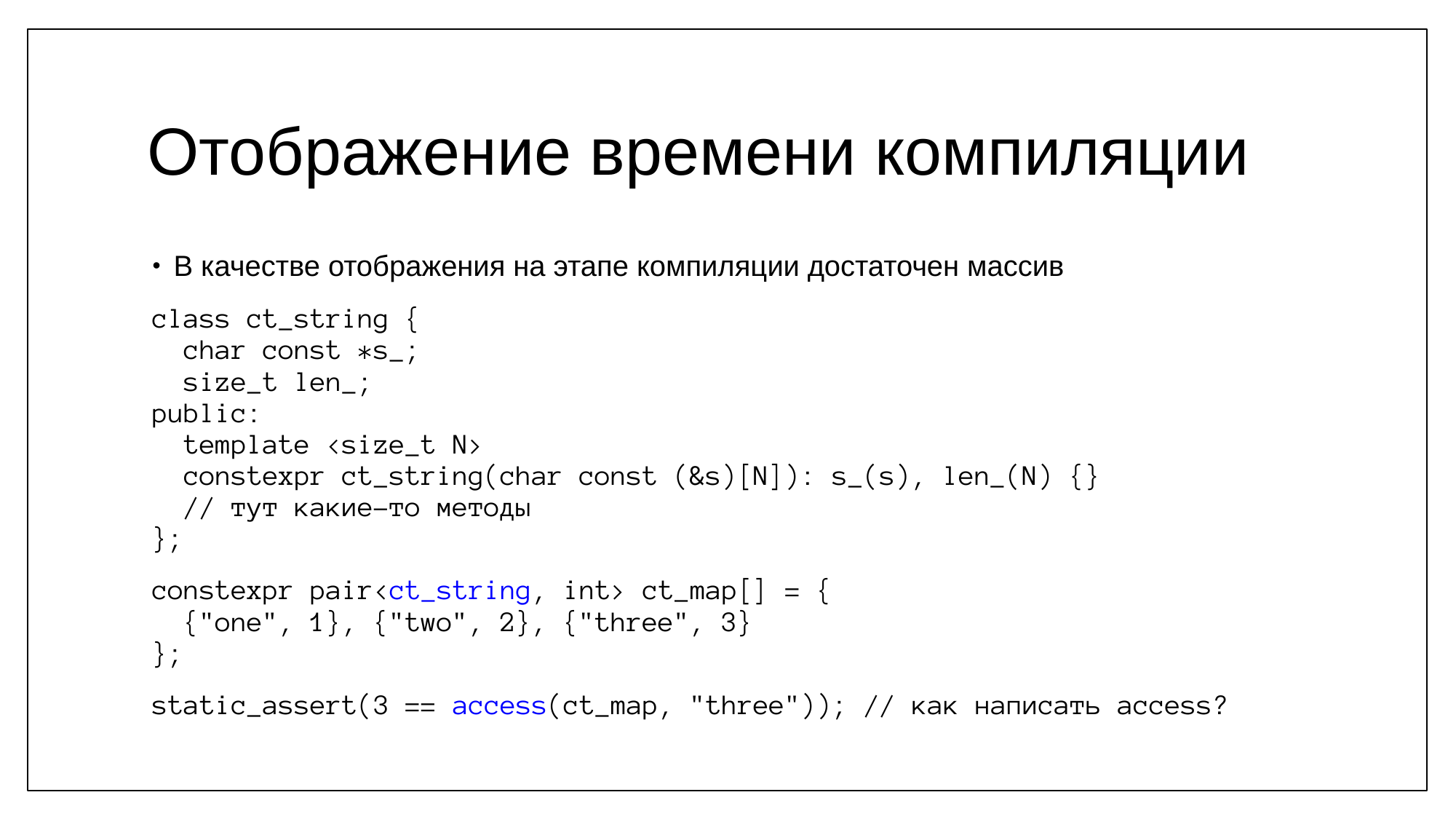

# Отображение времени компиляции
В качестве отображения на этапе компиляции достаточен массив
class ct_string {
  char const *s_;
  size_t len_;
public:
  template <size_t N>
  constexpr ct_string(char const (&s)[N]): s_(s), len_(N) {}
  // тут какие-то методы
};
constexpr pair<сt_string, int> ct_map[] = {
  {"one", 1}, {"two", 2}, {"three", 3}
};
static_assert(3 == access(ct_map, "three")); // как написать access?